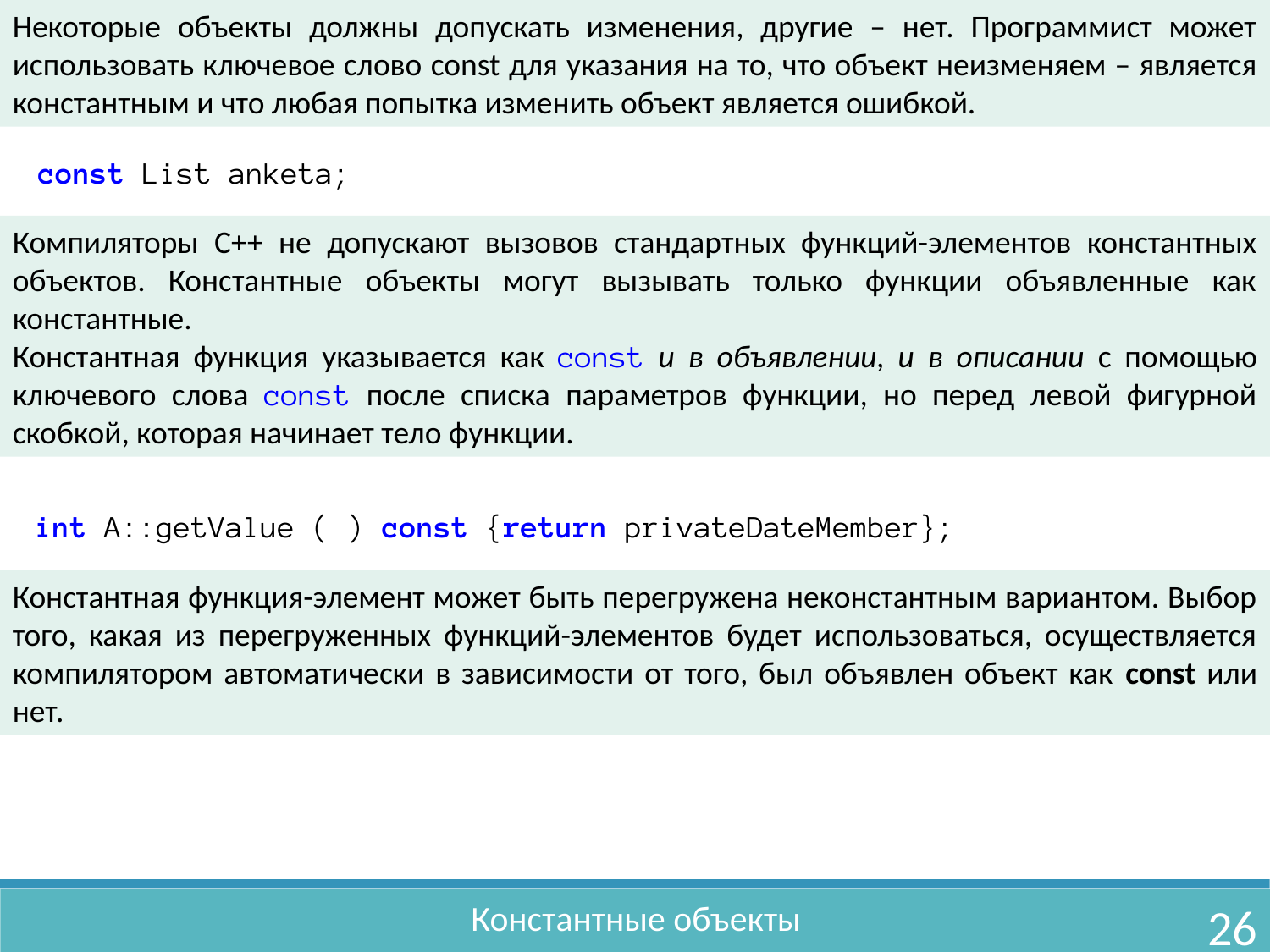

Некоторые объекты должны допускать изменения, другие – нет. Программист может использовать ключевое слово const для указания на то, что объект неизменяем – является константным и что любая попытка изменить объект является ошибкой.
const List anketa;
Компиляторы C++ не допускают вызовов стандартных функций-элементов константных объектов. Константные объекты могут вызывать только функции объявленные как константные.
Константная функция указывается как const и в объявлении, и в описании с помощью ключевого слова const после списка параметров функции, но перед левой фигурной скобкой, которая начинает тело функции.
int А::getValue ( ) const {return privateDateMember};
Константная функция-элемент может быть перегружена неконстантным вариантом. Выбор того, какая из перегруженных функций-элементов будет использоваться, осуществляется компилятором автоматически в зависимости от того, был объявлен объект как const или нет.
Константные объекты
26